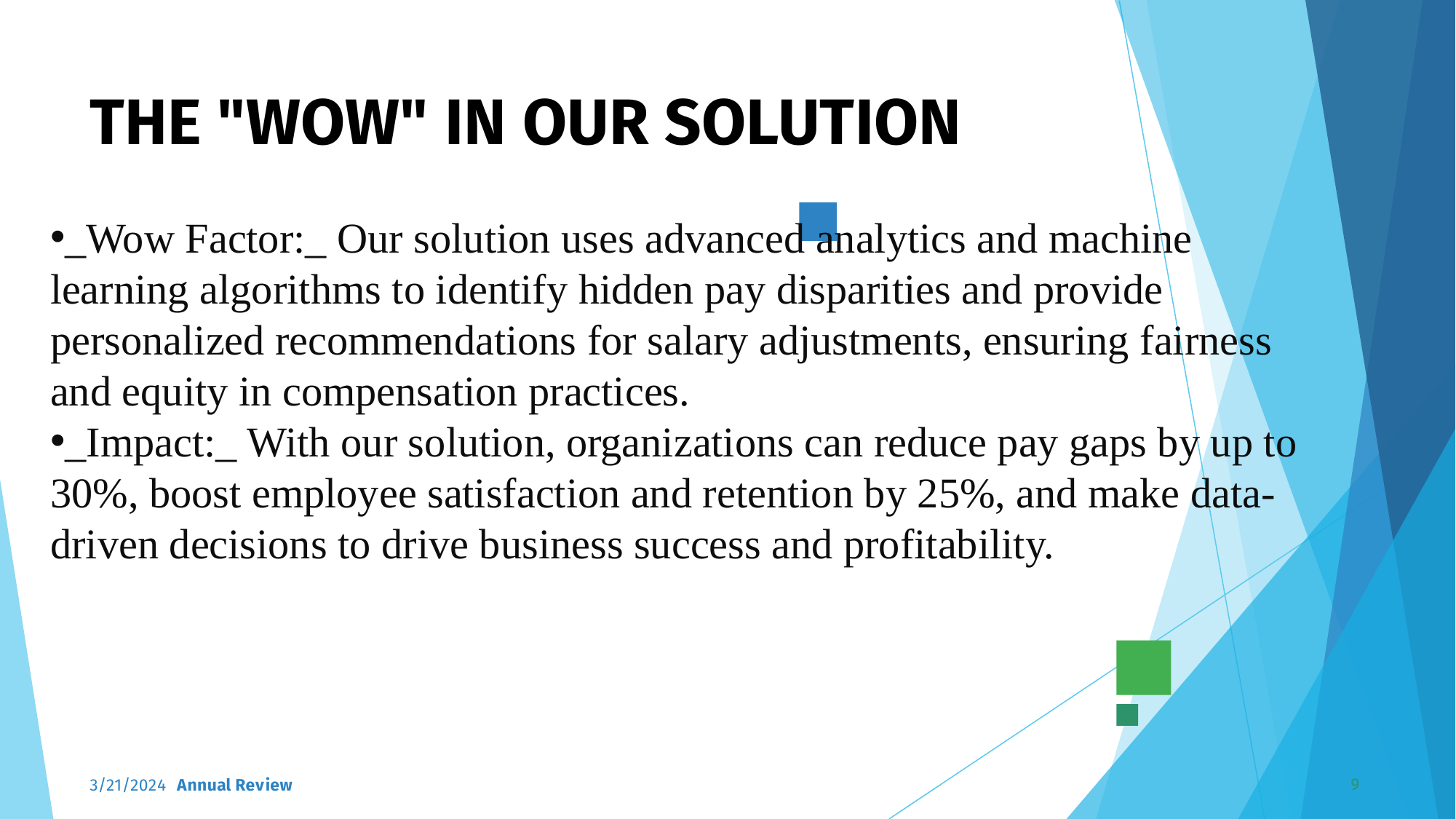

# THE "WOW" IN OUR SOLUTION

_Wow Factor:_ Our solution uses advanced analytics and machine learning algorithms to identify hidden pay disparities and provide personalized recommendations for salary adjustments, ensuring fairness and equity in compensation practices.
_Impact:_ With our solution, organizations can reduce pay gaps by up to 30%, boost employee satisfaction and retention by 25%, and make data-driven decisions to drive business success and profitability.

9
3/21/2024  Annual Review